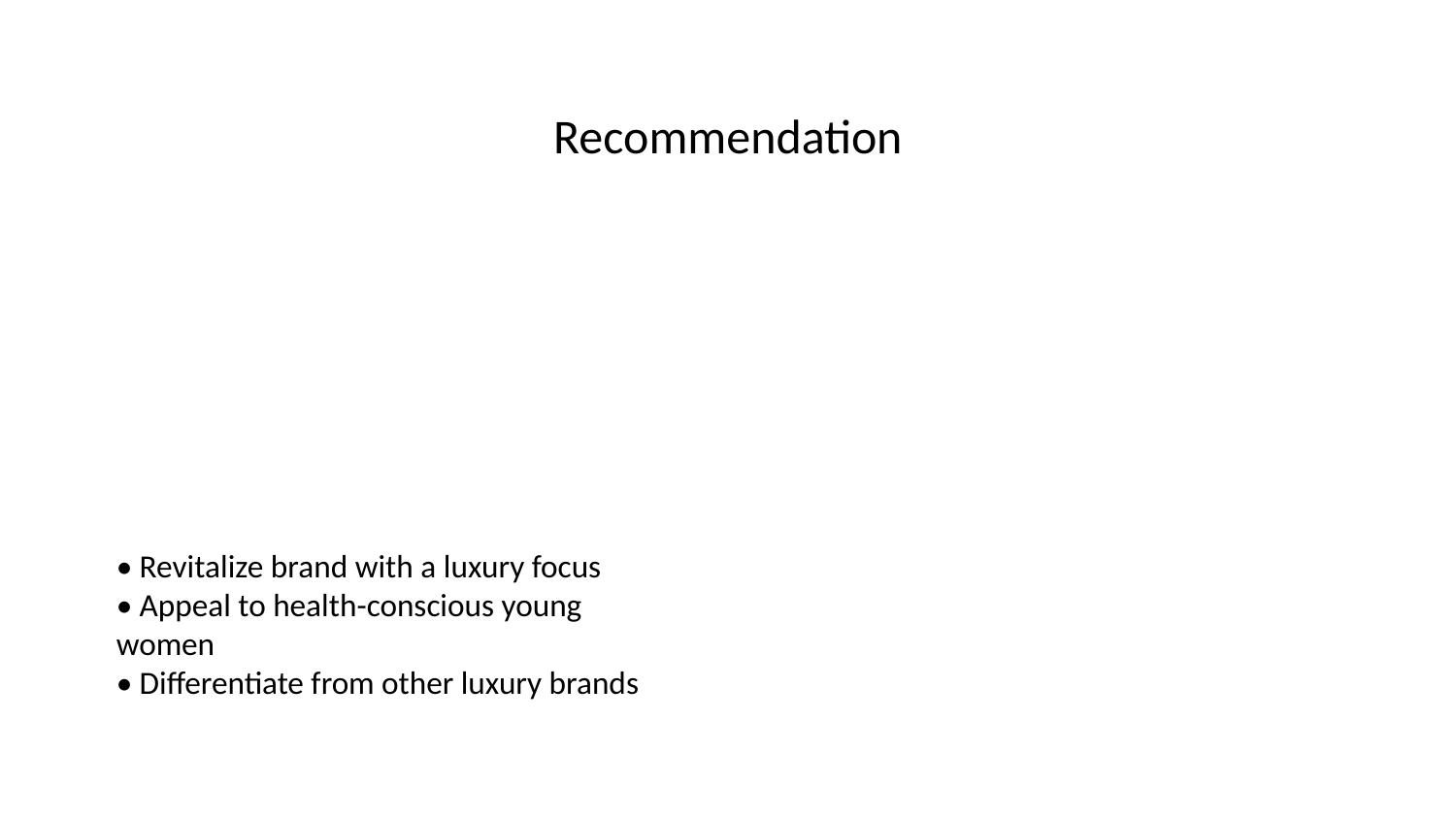

# Recommendation
• Revitalize brand with a luxury focus
• Appeal to health-conscious young women
• Differentiate from other luxury brands